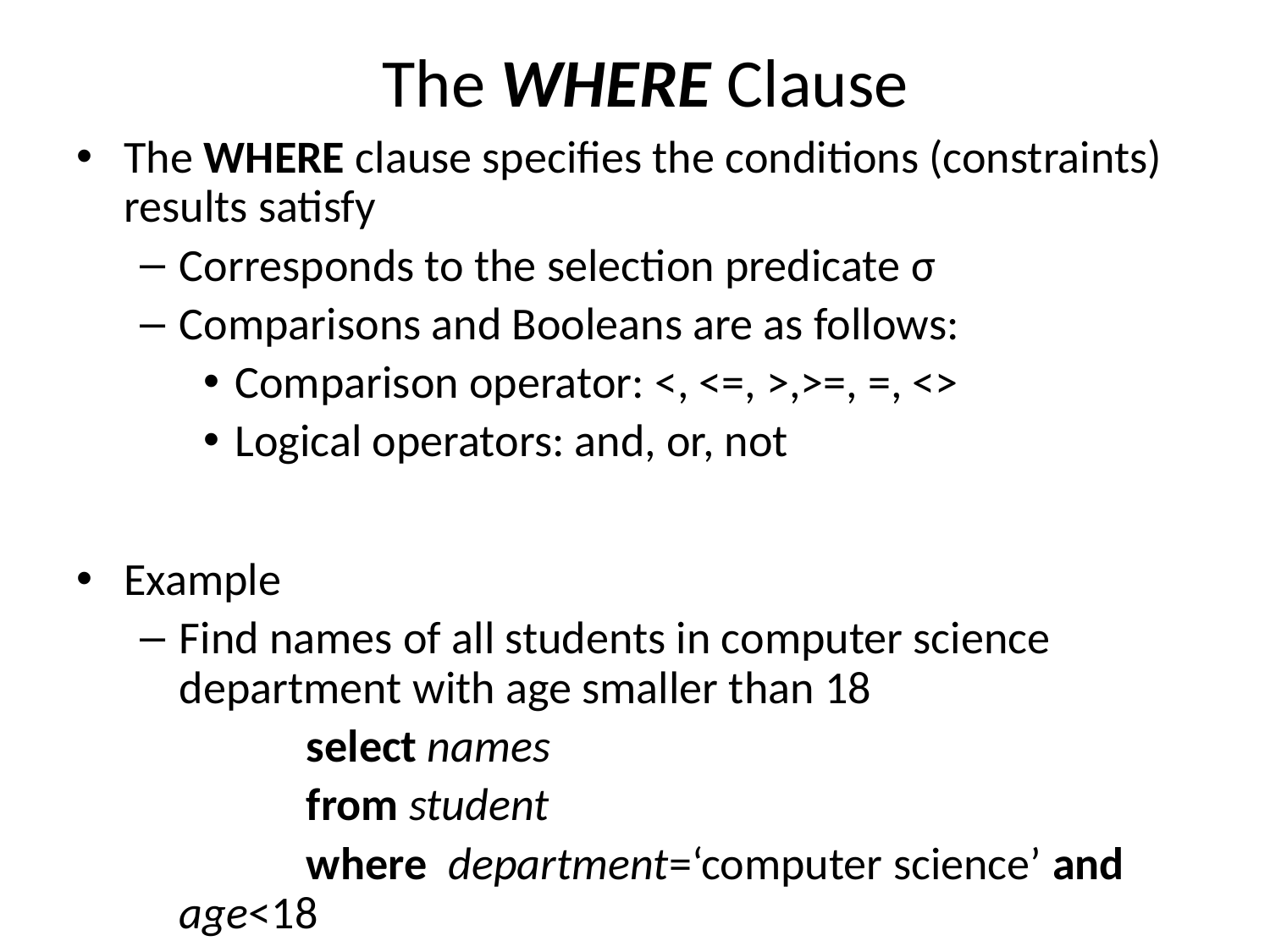

# The WHERE Clause
The WHERE clause specifies the conditions (constraints) results satisfy
Corresponds to the selection predicate σ
Comparisons and Booleans are as follows:
Comparison operator: <, <=, >,>=, =, <>
Logical operators: and, or, not

Example
Find names of all students in computer science department with age smaller than 18
		select names
		from student
		where  department=‘computer science’ and age<18